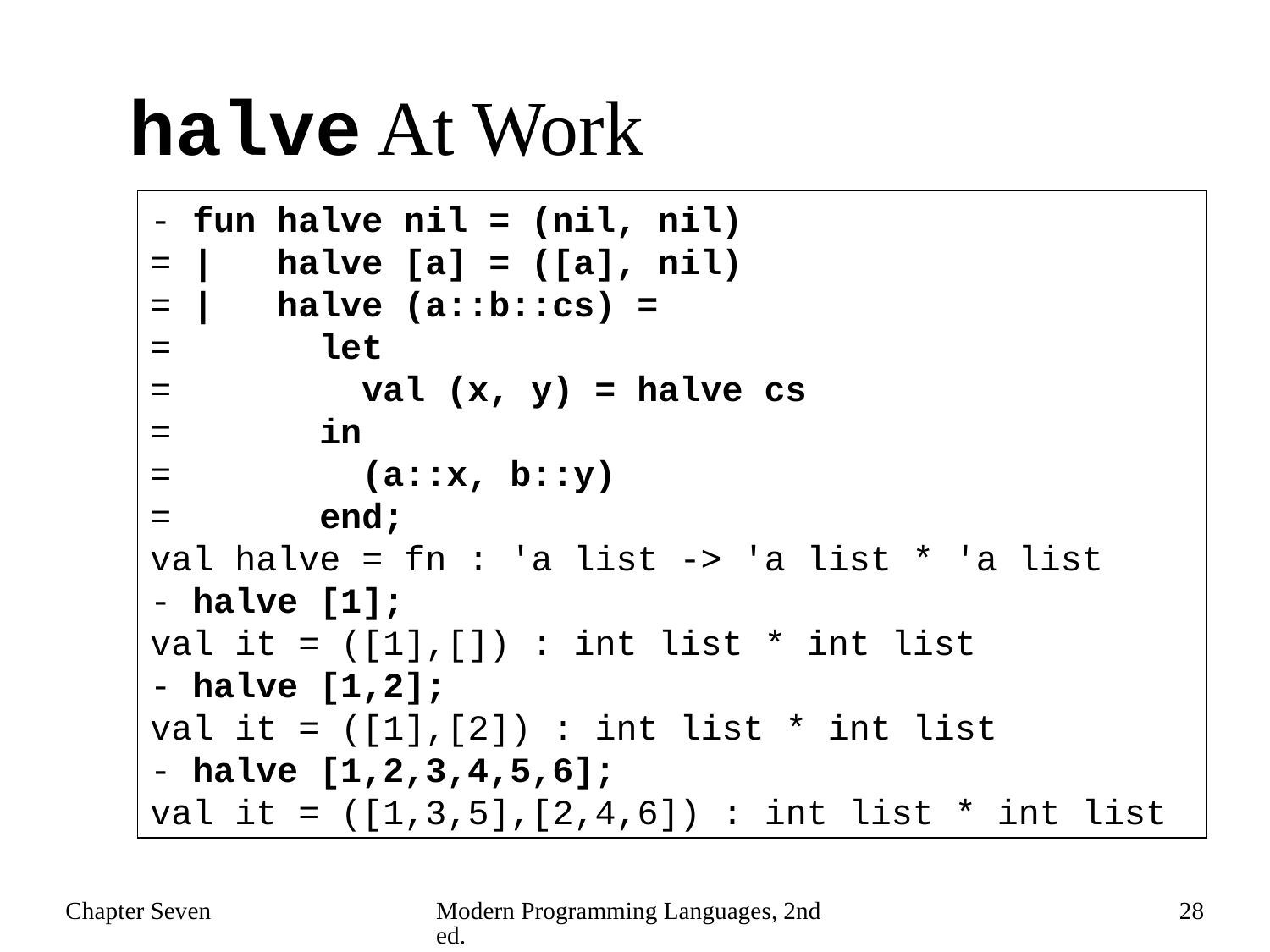

# halve At Work
- fun halve nil = (nil, nil)
= |   halve [a] = ([a], nil)
= |   halve (a::b::cs) =
=       let
=         val (x, y) = halve cs
=       in
=         (a::x, b::y)
=       end;
val halve = fn : 'a list -> 'a list * 'a list
- halve [1];
val it = ([1],[]) : int list * int list
- halve [1,2];
val it = ([1],[2]) : int list * int list
- halve [1,2,3,4,5,6];
val it = ([1,3,5],[2,4,6]) : int list * int list
Chapter Seven
Modern Programming Languages, 2nd ed.
28